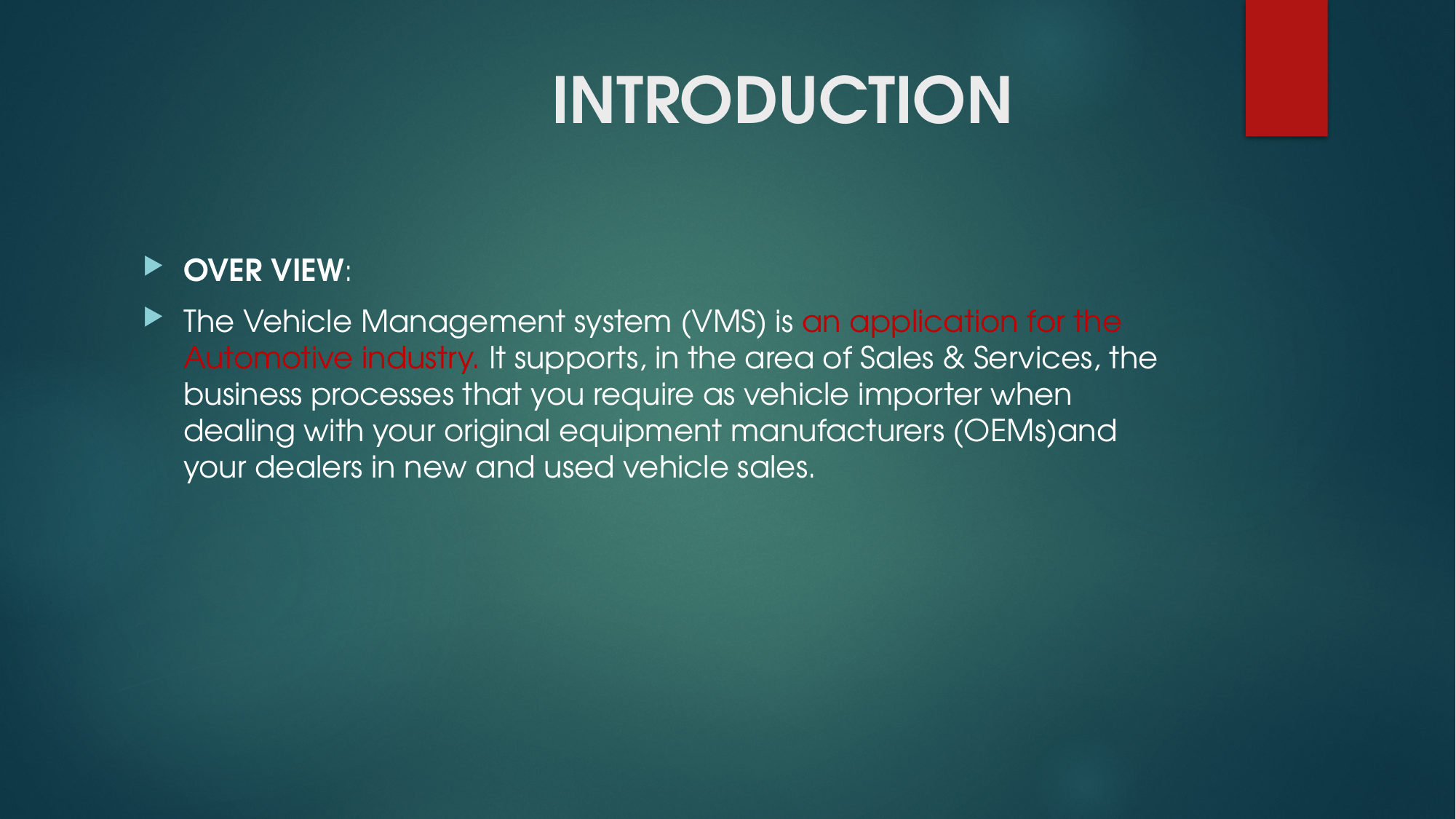

# INTRODUCTION
OVER VIEW:
The Vehicle Management system (VMS) is an application for the Automotive industry. It supports, in the area of Sales & Services, the business processes that you require as vehicle importer when dealing with your original equipment manufacturers (OEMs)and your dealers in new and used vehicle sales.